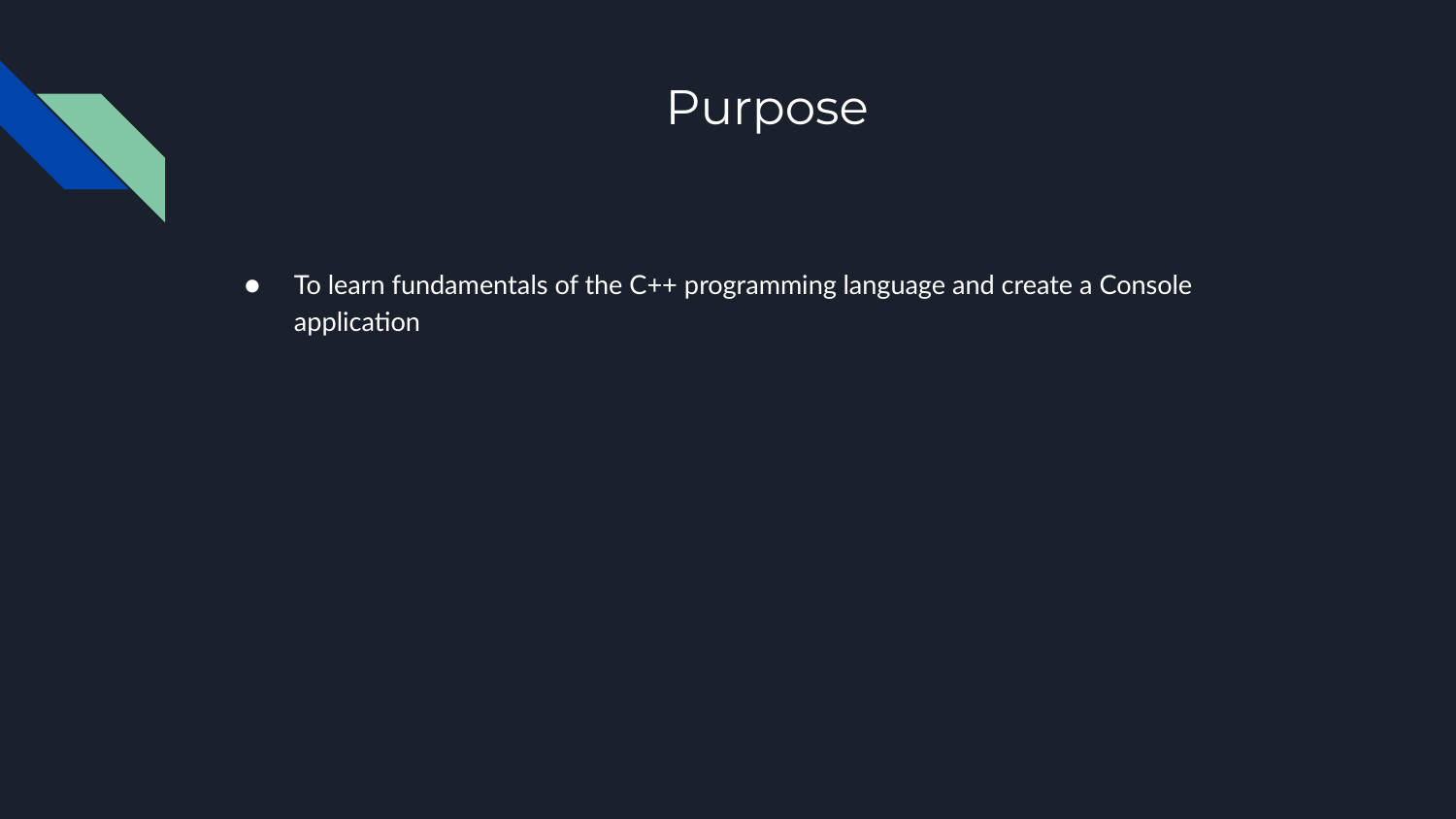

# Purpose
To learn fundamentals of the C++ programming language and create a Console application